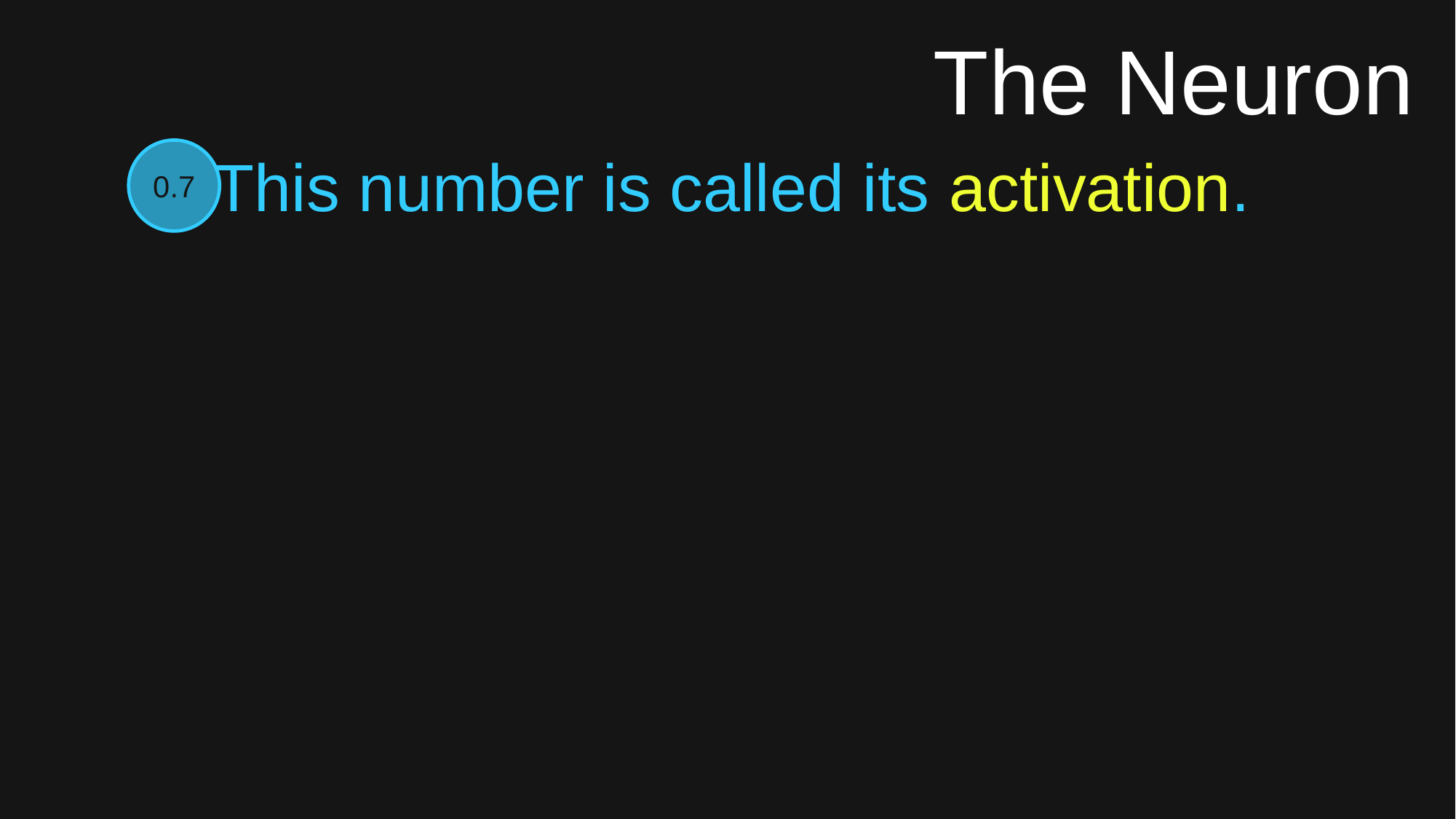

# The Neuron
This number is called its activation.
0.7